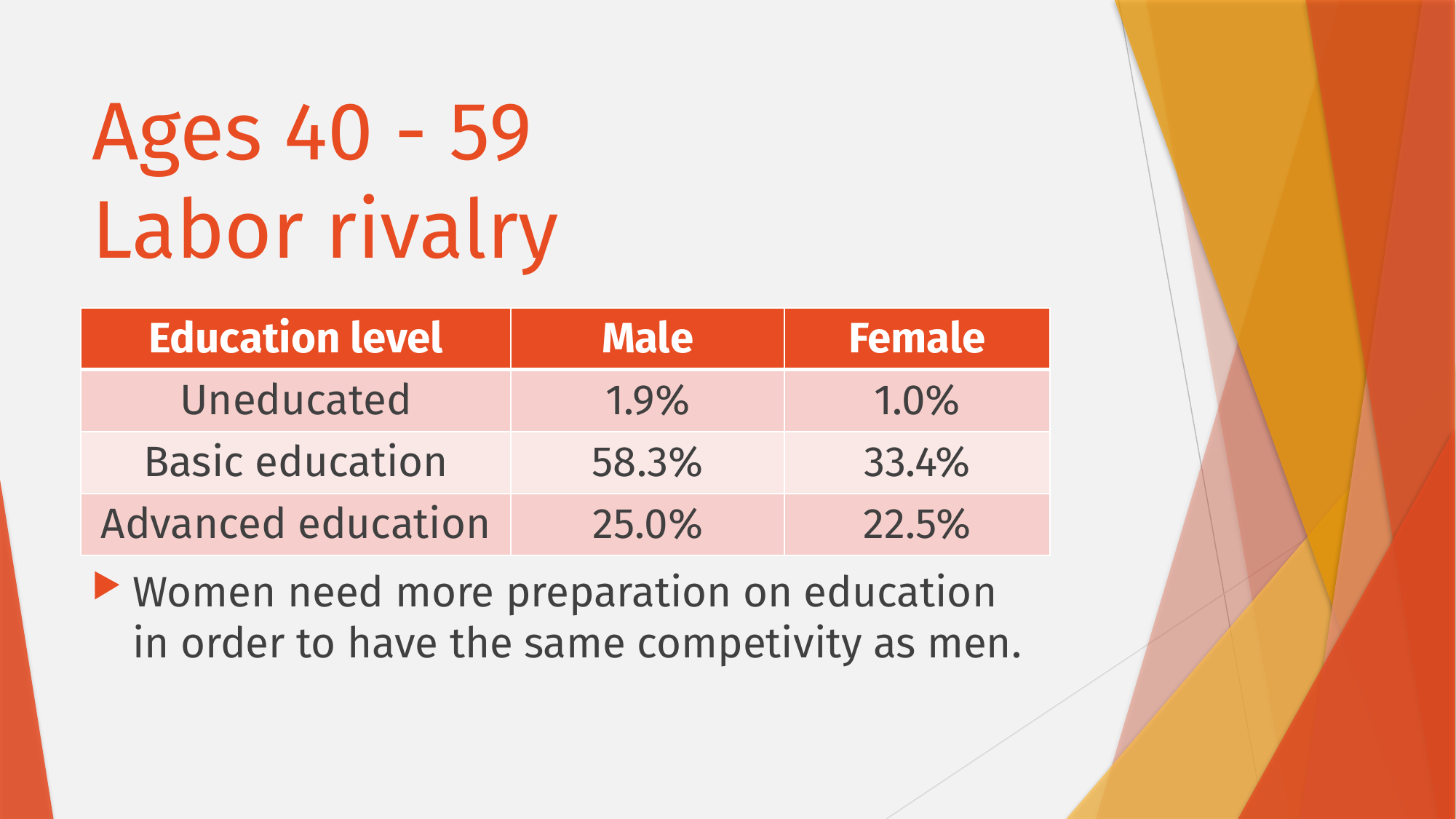

# Ages 40 - 59 Labor rivalry
| Education level | Male | Female |
| --- | --- | --- |
| Uneducated | 1.9% | 1.0% |
| Basic education | 58.3% | 33.4% |
| Advanced education | 25.0% | 22.5% |
Women need more preparation on education in order to have the same competivity as men.